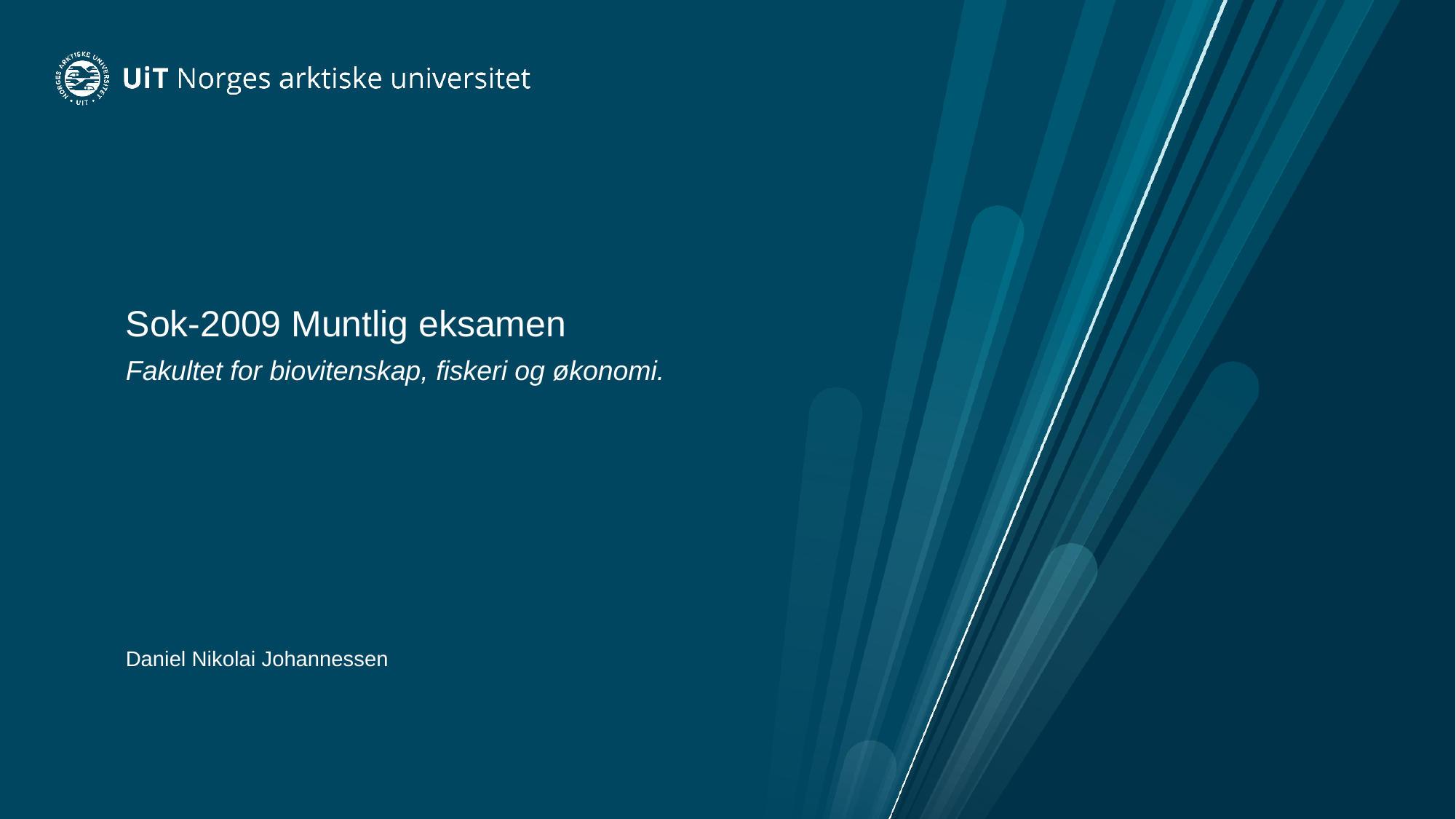

# Sok-2009 Muntlig eksamen
Fakultet for biovitenskap, fiskeri og økonomi.
Daniel Nikolai Johannessen